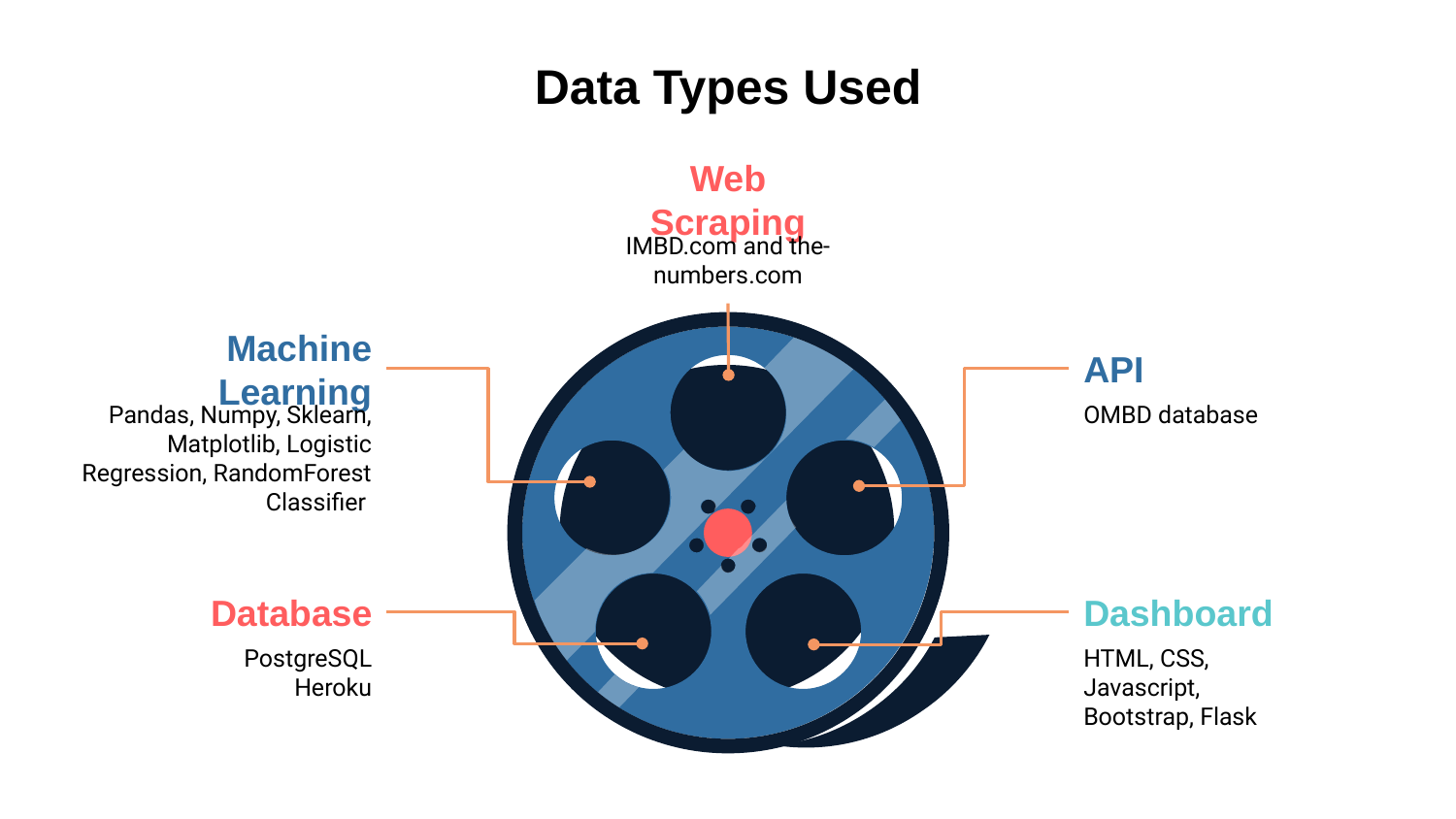

# Data Types Used
Web Scraping
IMBD.com and the-numbers.com

Machine Learning
Pandas, Numpy, Sklearn, Matplotlib, Logistic Regression, RandomForest Classifier
API
OMBD database
Database
PostgreSQL
Heroku
Dashboard
HTML, CSS, Javascript, Bootstrap, Flask